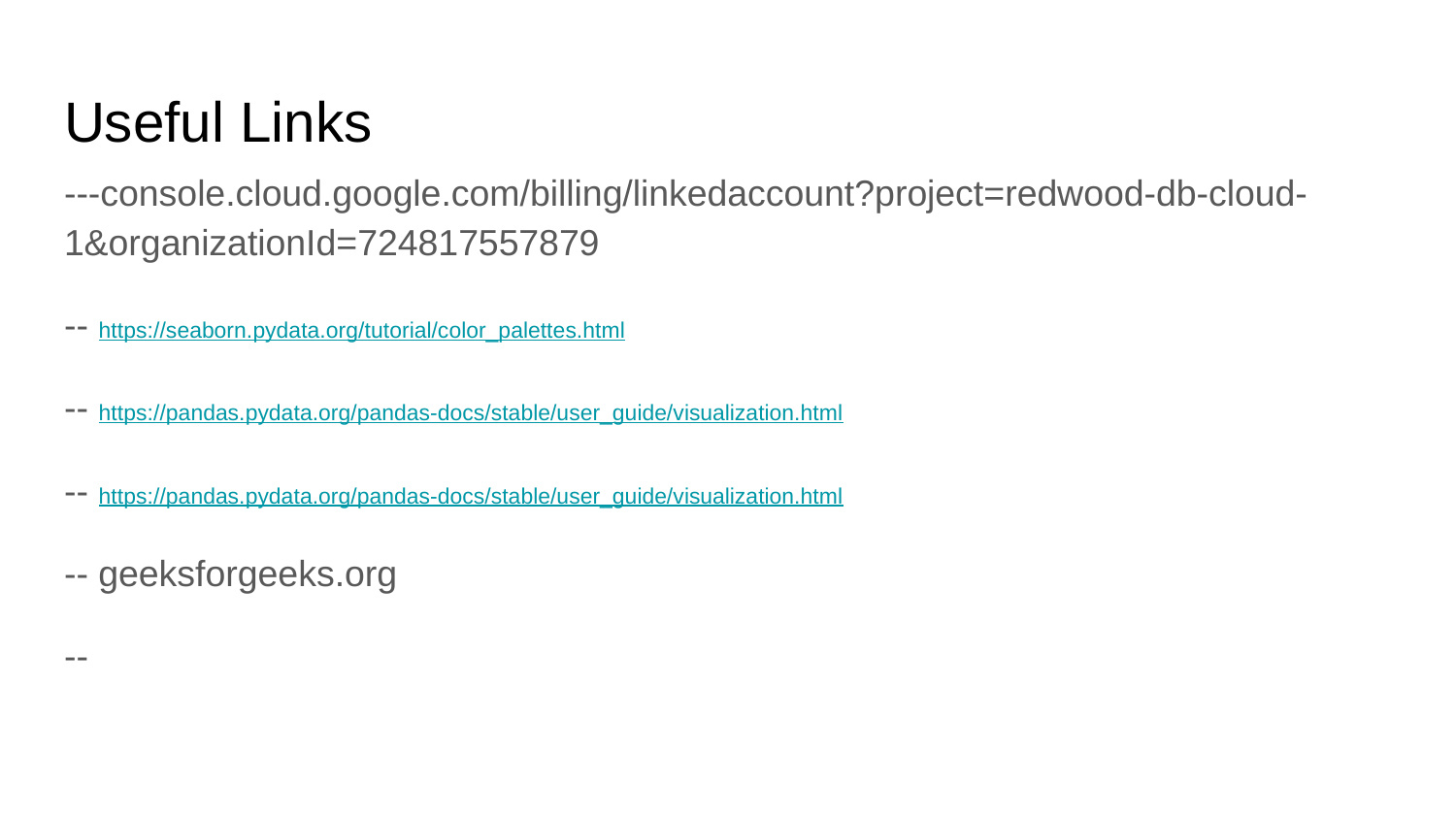

# Useful Links
---console.cloud.google.com/billing/linkedaccount?project=redwood-db-cloud-1&organizationId=724817557879
-- https://seaborn.pydata.org/tutorial/color_palettes.html
-- https://pandas.pydata.org/pandas-docs/stable/user_guide/visualization.html
-- https://pandas.pydata.org/pandas-docs/stable/user_guide/visualization.html
-- geeksforgeeks.org
--